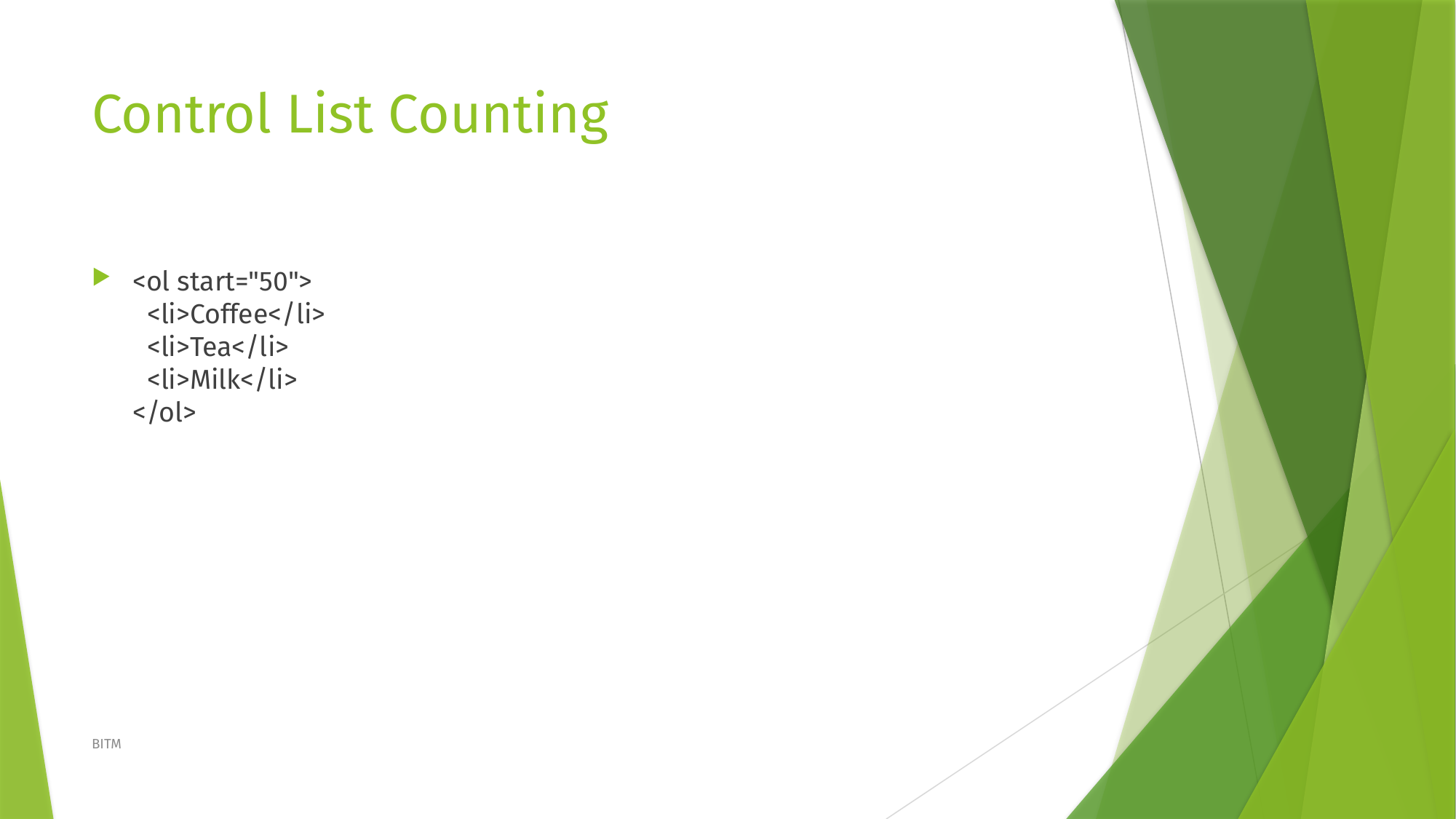

# Control List Counting
<ol start="50">
  <li>Coffee</li>
  <li>Tea</li>
  <li>Milk</li>
</ol>
BITM